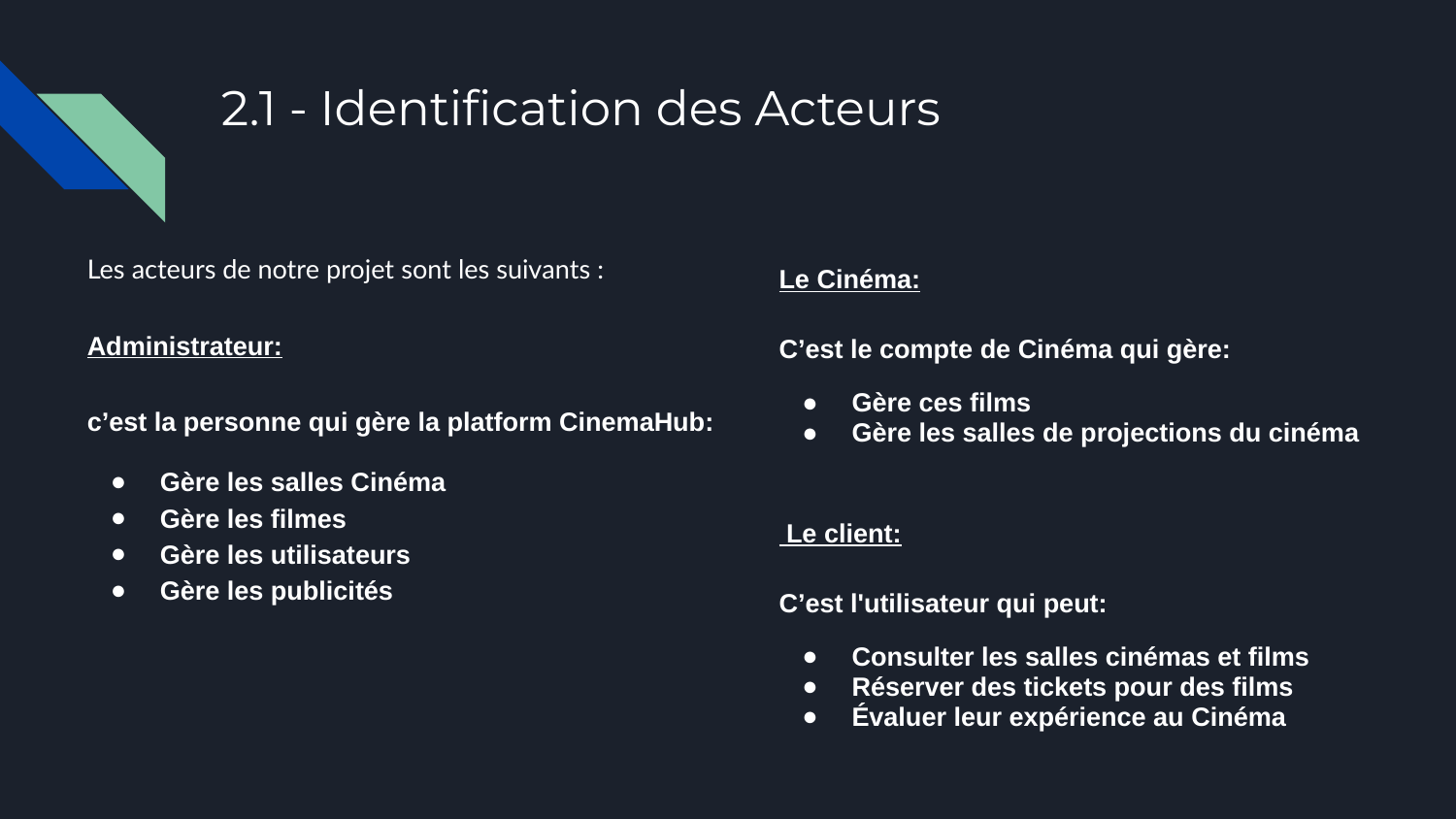

# 2.1 - Identification des Acteurs
Les acteurs de notre projet sont les suivants :
Administrateur:
c’est la personne qui gère la platform CinemaHub:
Gère les salles Cinéma
Gère les filmes
Gère les utilisateurs
Gère les publicités

Le Cinéma:
C’est le compte de Cinéma qui gère:
Gère ces films
Gère les salles de projections du cinéma

 Le client:
C’est l'utilisateur qui peut:
Consulter les salles cinémas et films
Réserver des tickets pour des films
Évaluer leur expérience au Cinéma